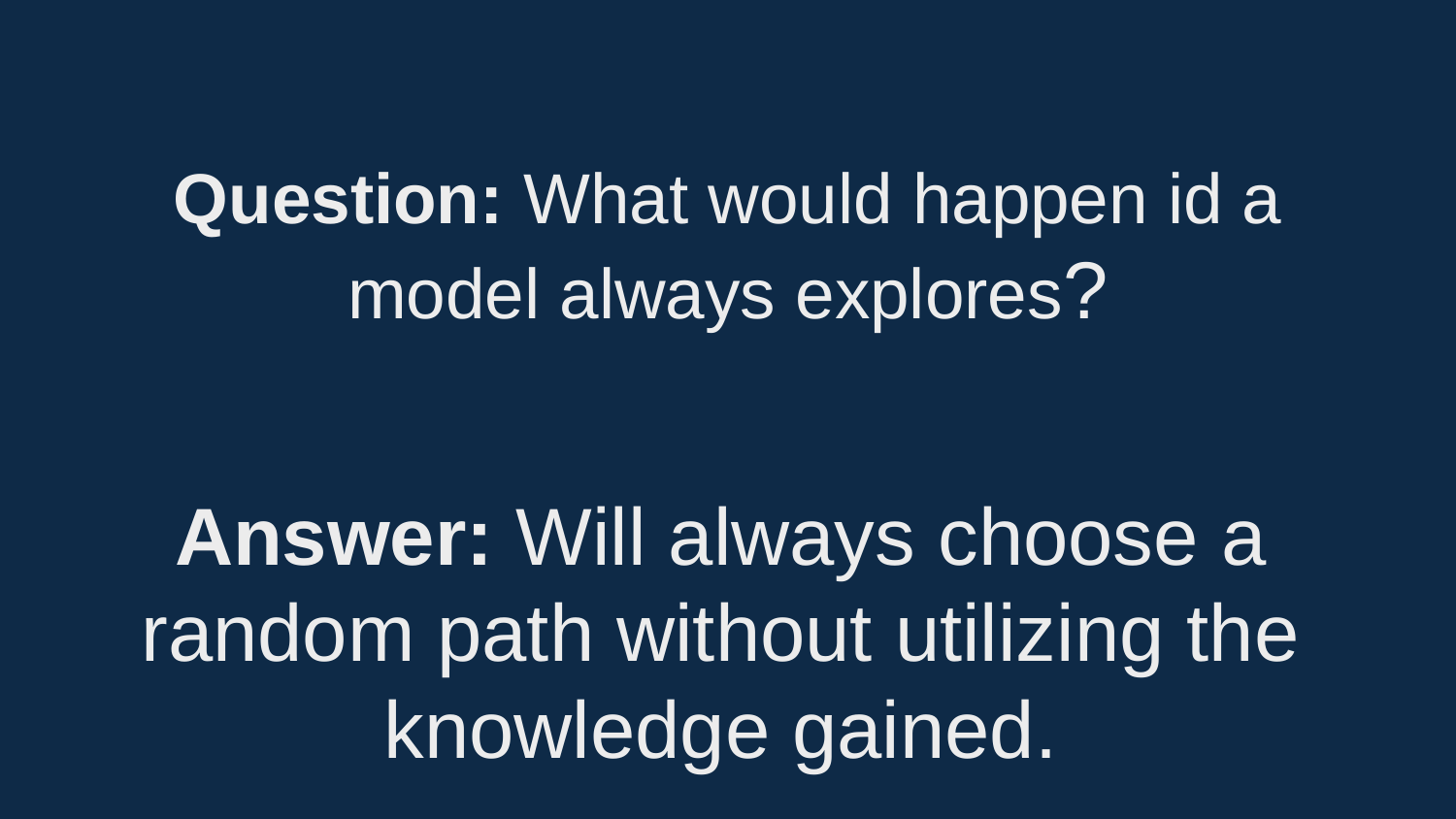

Question: What would happen id a model always explores?
Answer: Will always choose a random path without utilizing the knowledge gained.